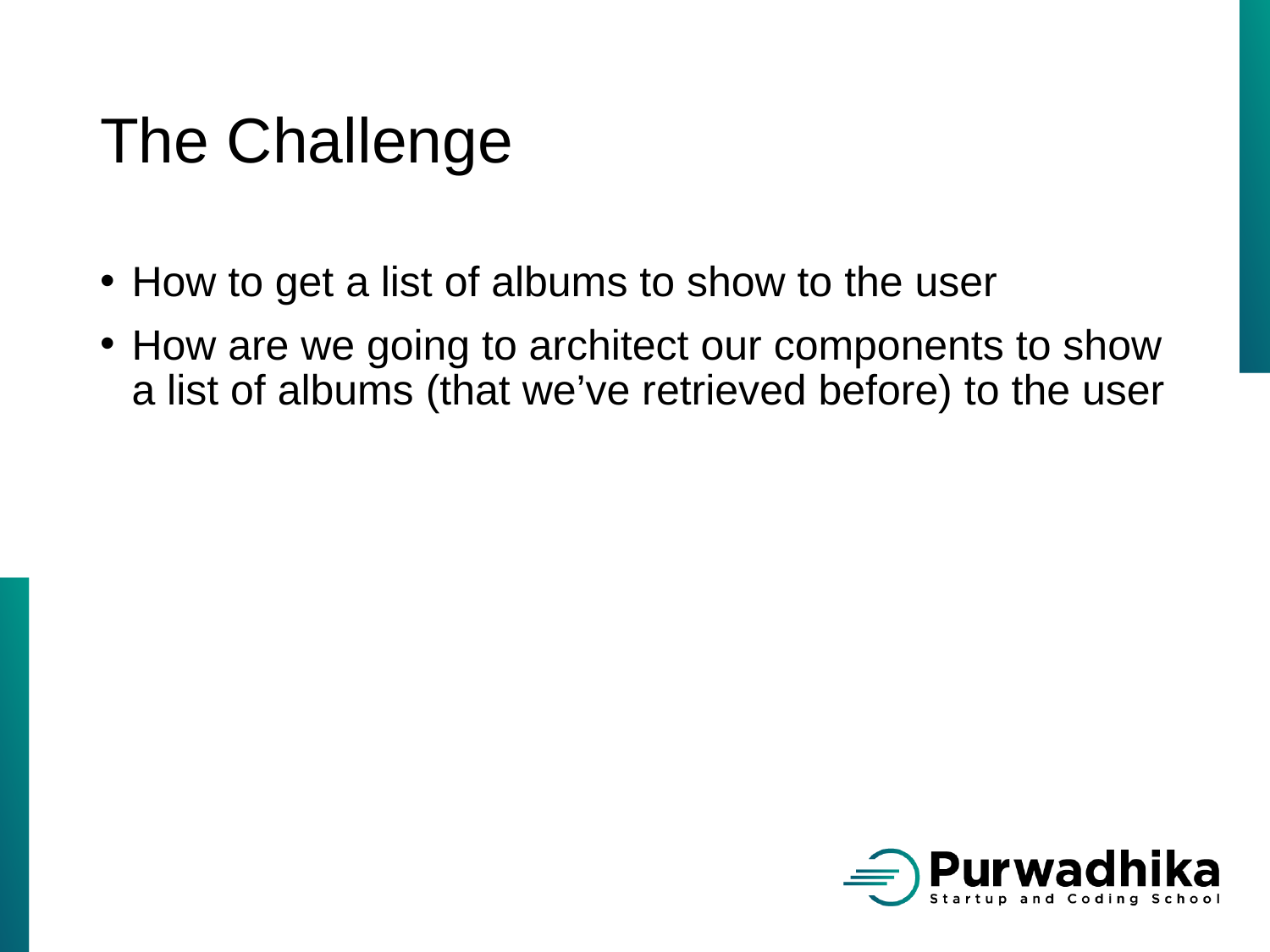

# The Challenge
How to get a list of albums to show to the user
How are we going to architect our components to show a list of albums (that we’ve retrieved before) to the user